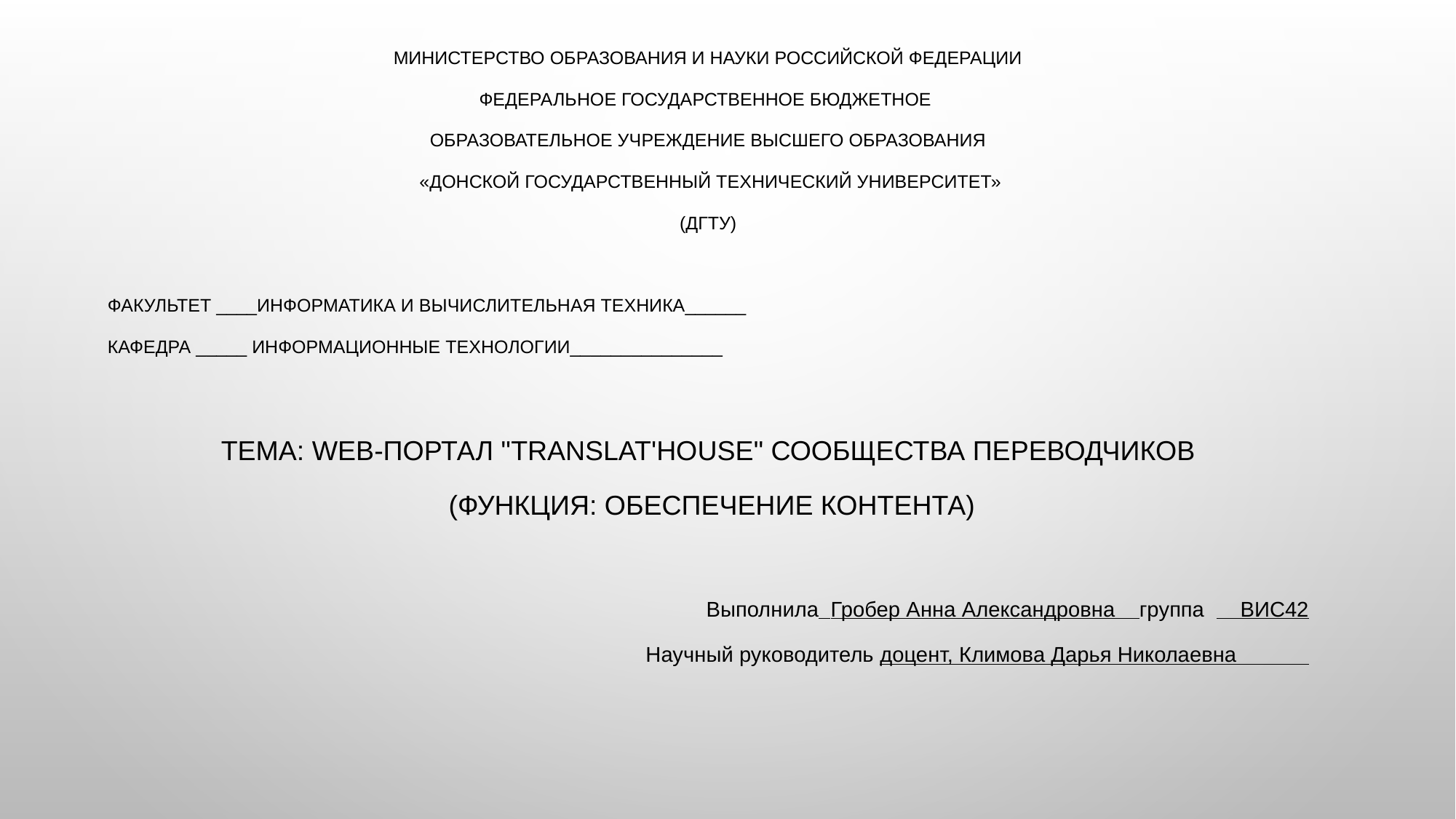

МИНИСТЕРСТВО ОБРАЗОВАНИЯ И НАУКИ РОССИЙСКОЙ ФЕДЕРАЦИИ
ФЕДЕРАЛЬНОЕ ГОСУДАРСТВЕННОЕ БЮДЖЕТНОЕ
ОБРАЗОВАТЕЛЬНОЕ УЧРЕЖДЕНИЕ ВЫСШЕГО ОБРАЗОВАНИЯ
 «ДОНСКОЙ ГОСУДАРСТВЕННЫЙ ТЕХНИЧЕСКИЙ УНИВЕРСИТЕТ»
(ДГТУ)

Факультет ____Информатика и вычислительная техника______
Кафедра _____ Информационные технологии_______________

Тема: Web-портал "TRANSLAT'HOUSE" сообщества переводчиков
 (функция: обеспечение контента)

Выполнила  Гробер Анна Александровна    группа      ВИС42
Научный руководитель доцент, Климова Дарья Николаевна